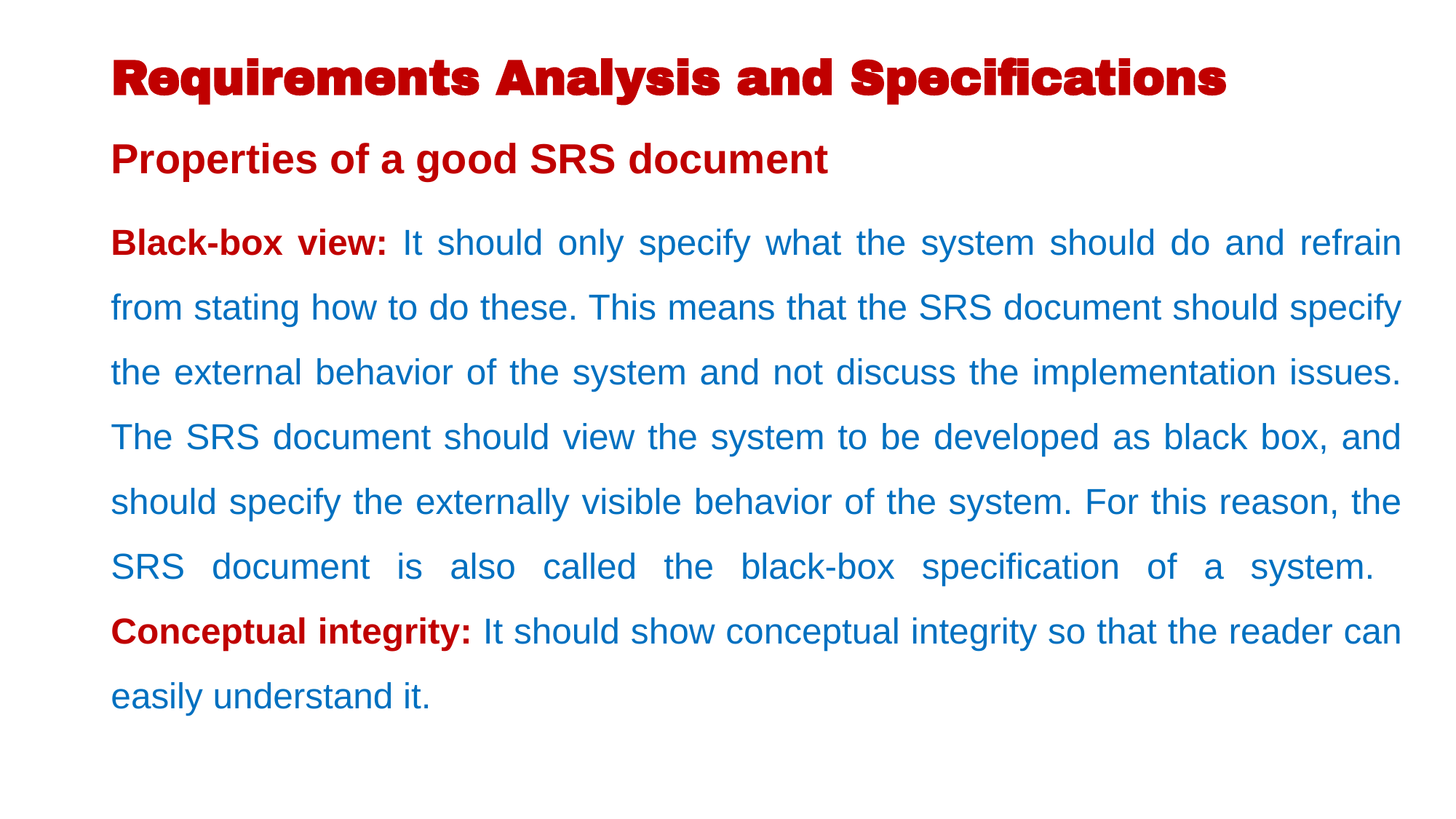

# Requirements Analysis and Specifications
Properties of a good SRS document
Black-box view: It should only specify what the system should do and refrain from stating how to do these. This means that the SRS document should specify the external behavior of the system and not discuss the implementation issues. The SRS document should view the system to be developed as black box, and should specify the externally visible behavior of the system. For this reason, the SRS document is also called the black-box specification of a system.
Conceptual integrity: It should show conceptual integrity so that the reader can easily understand it.